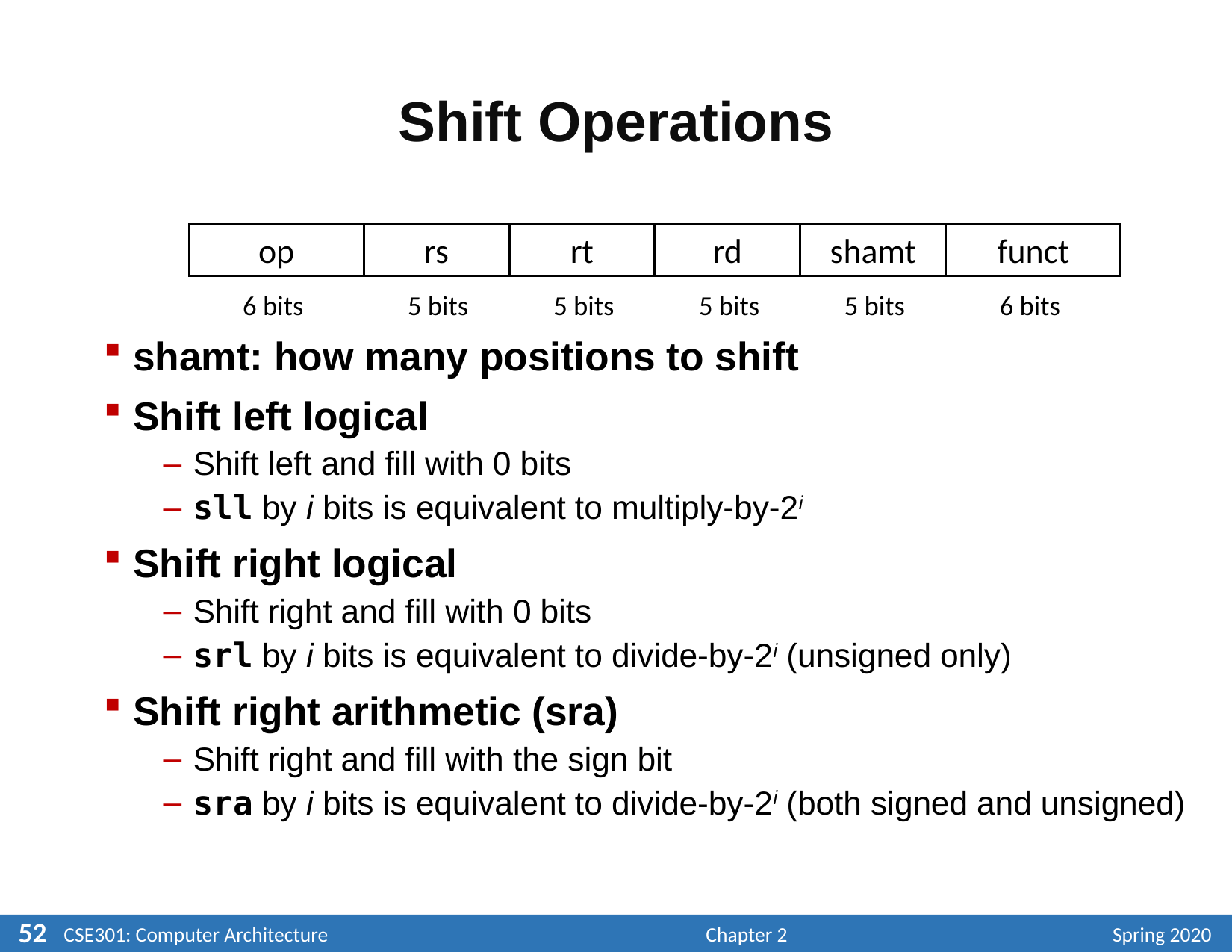

# Shift Operations
op
rs
rt
rd
shamt
funct
6 bits
5 bits
5 bits
5 bits
5 bits
6 bits
shamt: how many positions to shift
Shift left logical
Shift left and fill with 0 bits
sll by i bits is equivalent to multiply-by-2i
Shift right logical
Shift right and fill with 0 bits
srl by i bits is equivalent to divide-by-2i (unsigned only)
Shift right arithmetic (sra)
Shift right and fill with the sign bit
sra by i bits is equivalent to divide-by-2i (both signed and unsigned)